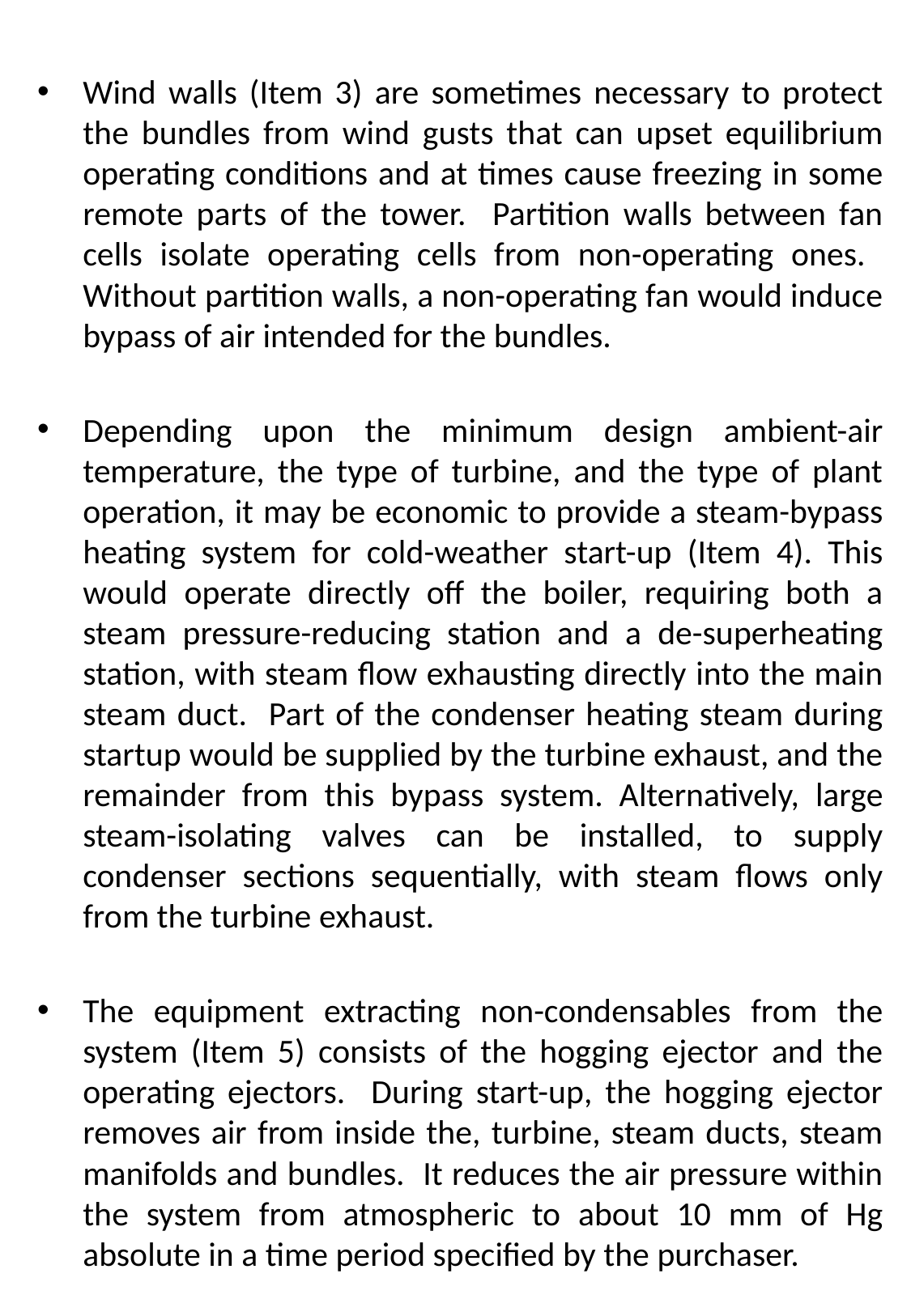

Wind walls (Item 3) are sometimes necessary to protect the bundles from wind gusts that can upset equilibrium operating conditions and at times cause freezing in some remote parts of the tower.  Partition walls between fan cells isolate operating cells from non-operating ones.  Without partition walls, a non-operating fan would induce bypass of air intended for the bundles.

Depending upon the minimum design ambient-air temperature, the type of turbine, and the type of plant operation, it may be economic to provide a steam-bypass heating system for cold-weather start-up (Item 4). This would operate directly off the boiler, requiring both a steam pressure-reducing station and a de-superheating station, with steam flow exhausting directly into the main steam duct.  Part of the condenser heating steam during startup would be supplied by the turbine exhaust, and the remainder from this bypass system. Alternatively, large steam-isolating valves can be installed, to supply condenser sections sequentially, with steam flows only from the turbine exhaust.

The equipment extracting non-condensables from the system (Item 5) consists of the hogging ejector and the operating ejectors.  During start-up, the hogging ejector removes air from inside the, turbine, steam ducts, steam manifolds and bundles.  It reduces the air pressure within the system from atmospheric to about 10 mm of Hg absolute in a time period specified by the purchaser.